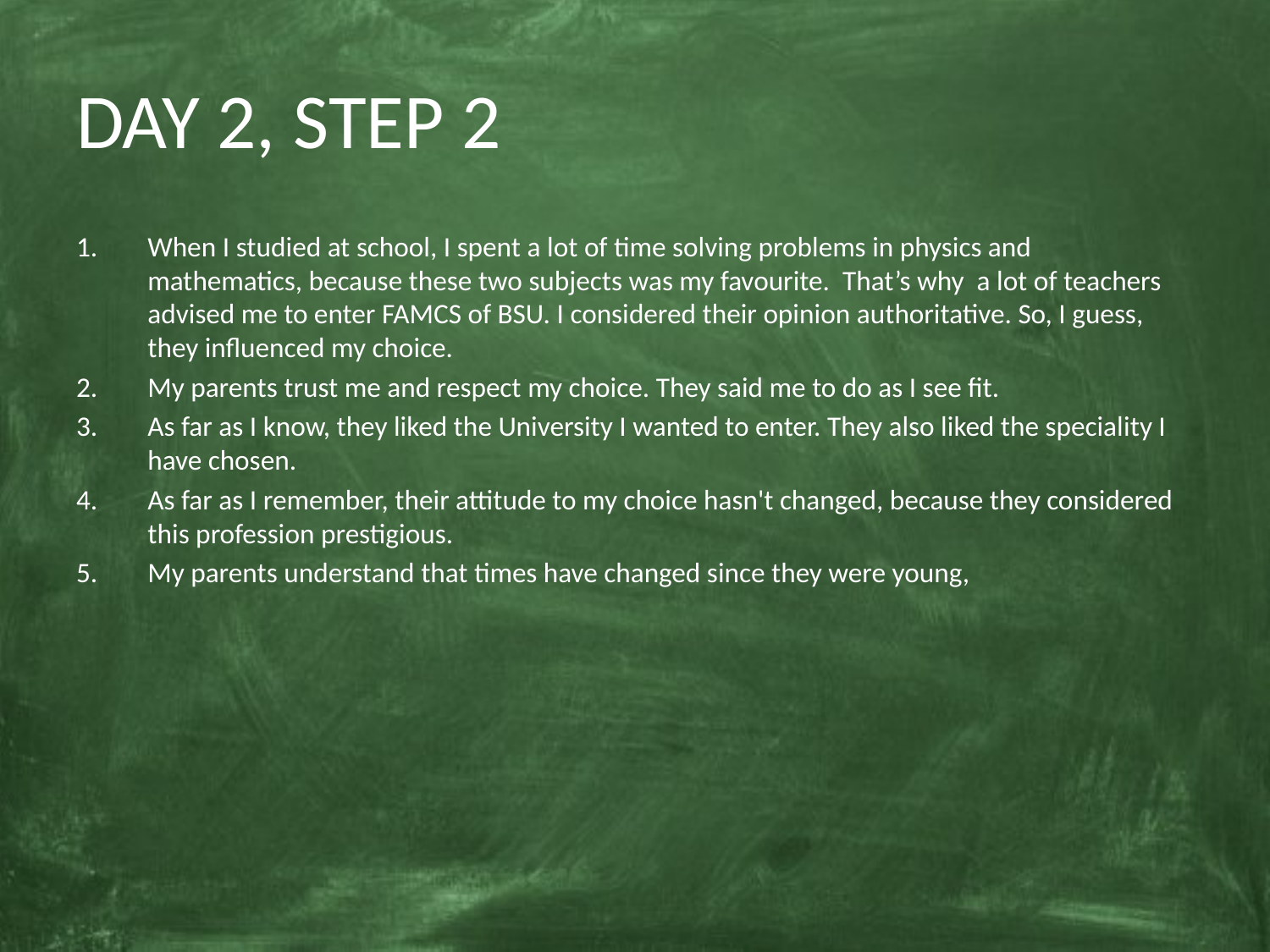

# DAY 2, STEP 2
When I studied at school, I spent a lot of time solving problems in physics and mathematics, because these two subjects was my favourite.  That’s why  a lot of teachers advised me to enter FAMCS of BSU. I considered their opinion authoritative. So, I guess, they influenced my choice.
My parents trust me and respect my choice. They said me to do as I see fit.
As far as I know, they liked the University I wanted to enter. They also liked the speciality I have chosen.
As far as I remember, their attitude to my choice hasn't changed, because they considered this profession prestigious.
My parents understand that times have changed since they were young,